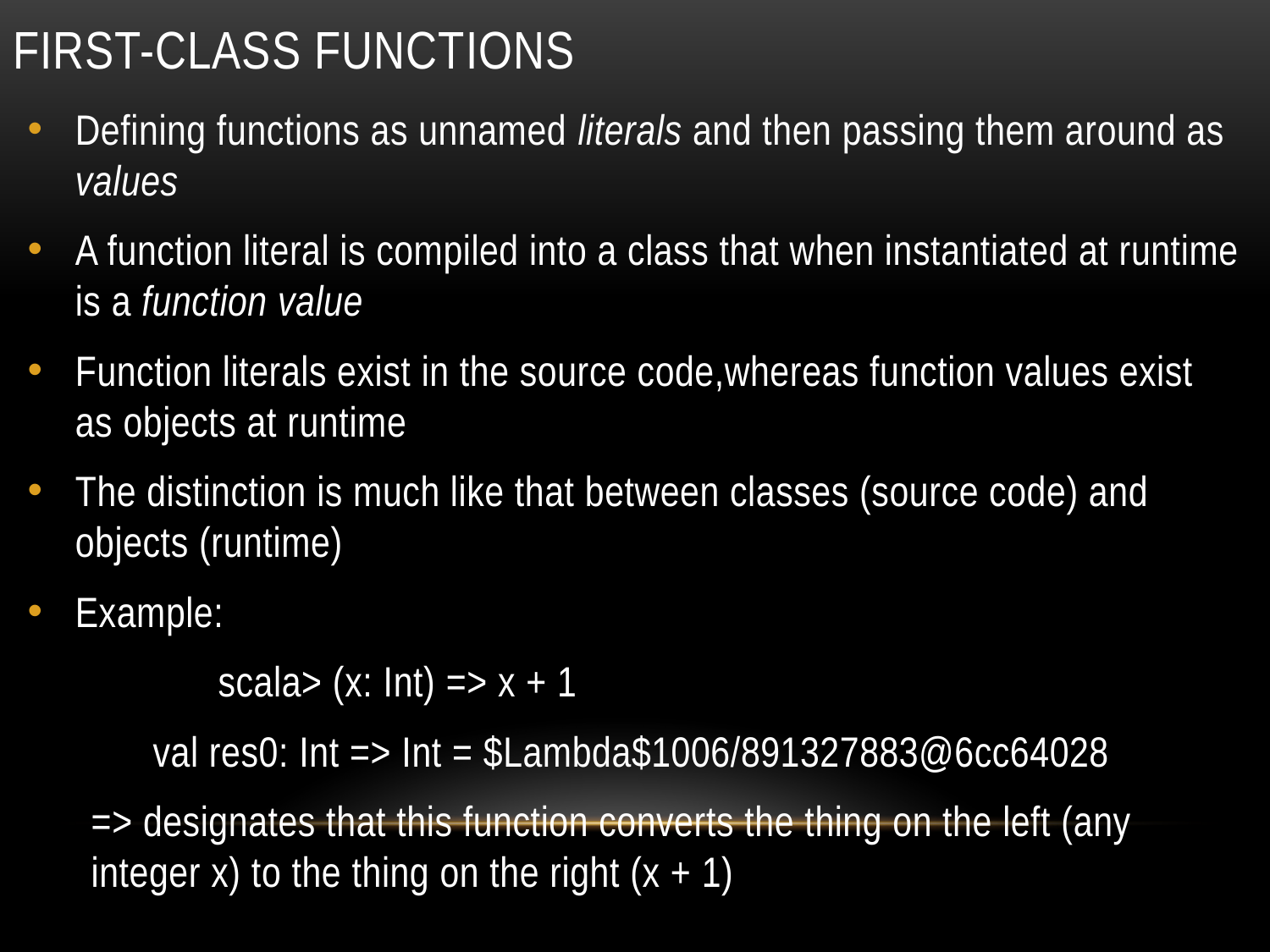

# First-class functions
Defining functions as unnamed literals and then passing them around as values
A function literal is compiled into a class that when instantiated at runtime is a function value
Function literals exist in the source code,whereas function values exist as objects at runtime
The distinction is much like that between classes (source code) and objects (runtime)
Example:
	scala> (x: Int) => x + 1
      val res0: Int => Int = $Lambda$1006/891327883@6cc64028
=> designates that this function converts the thing on the left (any integer x) to the thing on the right (x + 1)